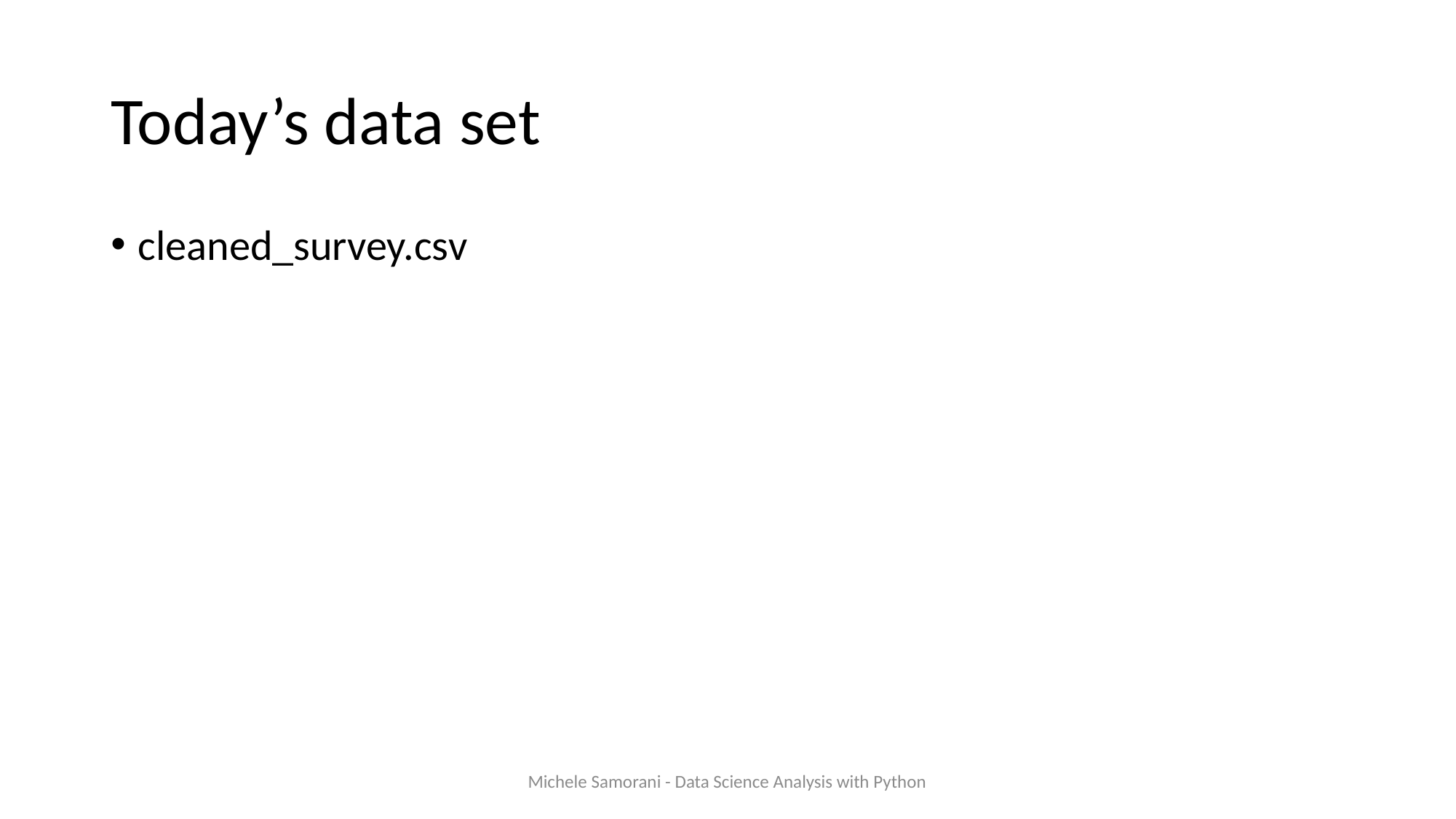

# Today’s data set
cleaned_survey.csv
Michele Samorani - Data Science Analysis with Python